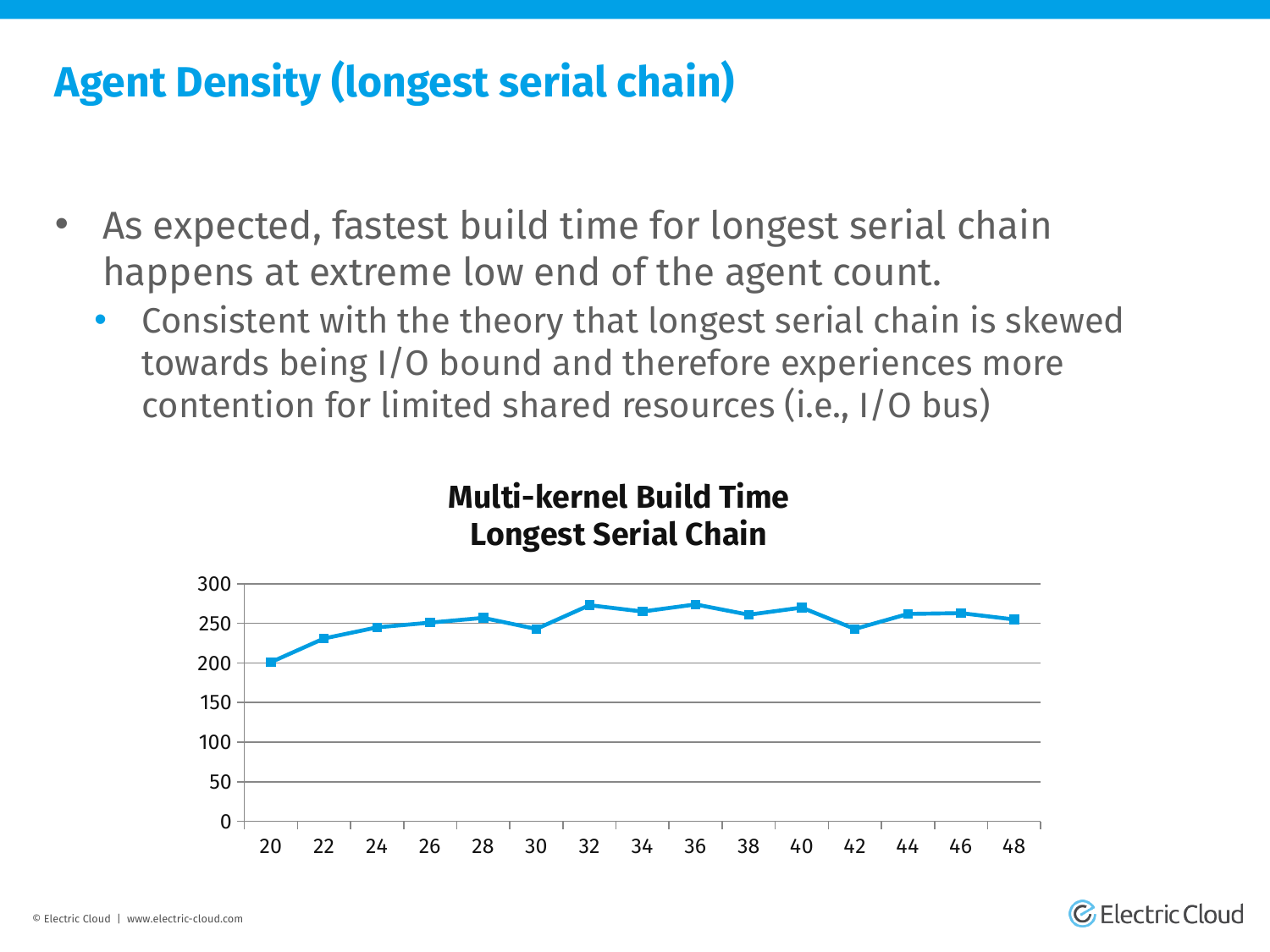

# Agent Density (longest serial chain)
As expected, fastest build time for longest serial chain happens at extreme low end of the agent count.
Consistent with the theory that longest serial chain is skewed towards being I/O bound and therefore experiences more contention for limited shared resources (i.e., I/O bus)

### Chart: Multi-kernel Build Time Longest Serial Chain

| Category | LSC - K |
|---|---|
| 20 | 201.0 |
| 22 | 231.0 |
| 24 | 245.0 |
| 26 | 251.0 |
| 28 | 257.0 |
| 30 | 243.0 |
| 32 | 273.0 |
| 34 | 265.0 |
| 36 | 274.0 |
| 38 | 261.0 |
| 40 | 270.0 |
| 42 | 243.0 |
| 44 | 262.0 |
| 46 | 263.0 |
| 48 | 255.0 |